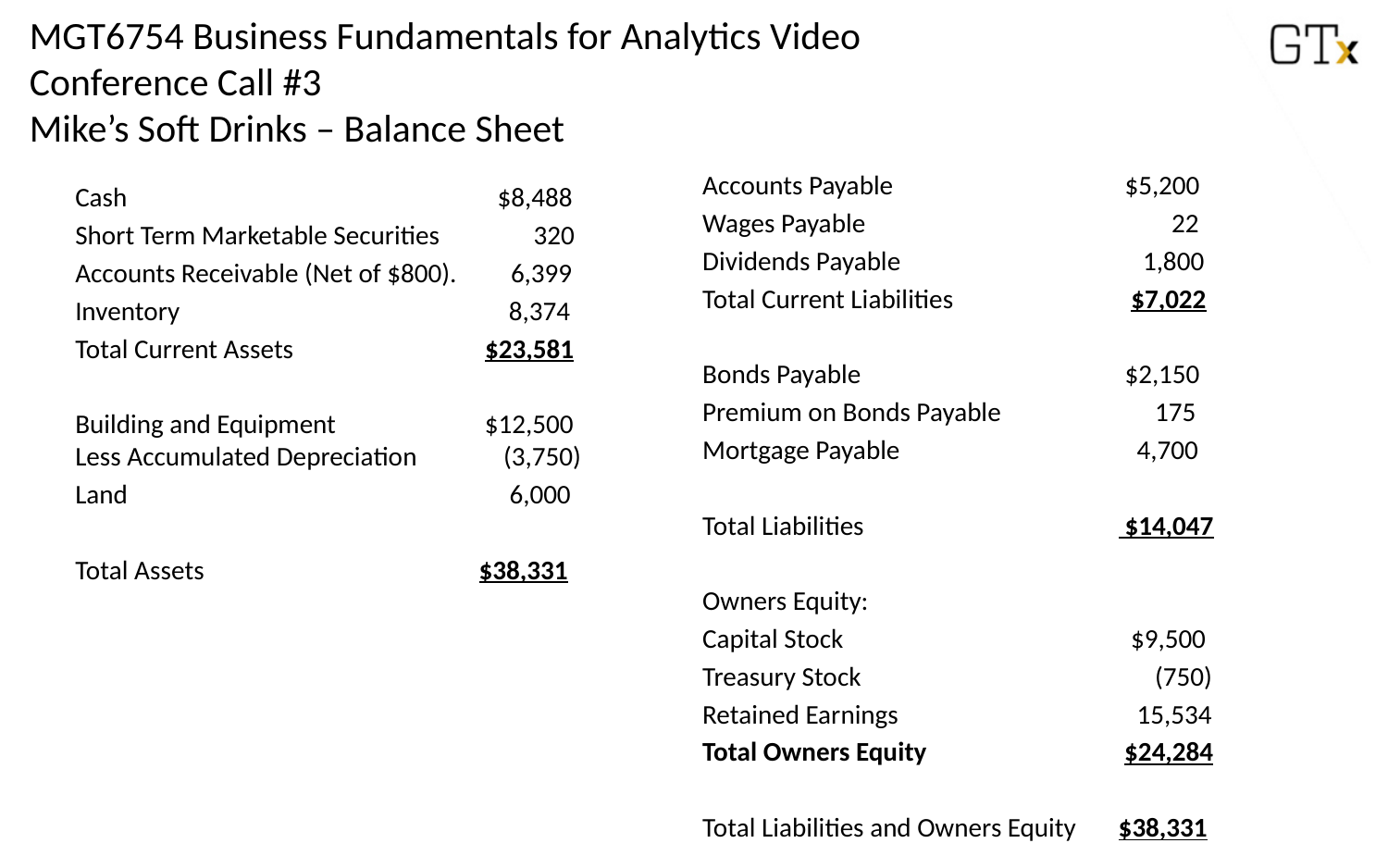

# MGT6754 Business Fundamentals for Analytics Video Conference Call #3 Mike’s Soft Drinks – Balance Sheet
Accounts Payable		 $5,200
Wages Payable                                                   22
Dividends Payable		    1,800
Total Current Liabilities		  $7,022

Bonds Payable		 $2,150
Premium on Bonds Payable	      175
Mortgage Payable		   4,700

Total Liabilities		 $14,047

Owners Equity:
Capital Stock		  $9,500
Treasury Stock		      (750)
Retained Earnings		   15,534
Total Owners Equity	                        $24,284

Total Liabilities and Owners Equity       $38,331
Cash			 $8,488
Short Term Marketable Securities 	       320
Accounts Receivable (Net of $800).         6,399
Inventory		                          8,374
Total Current Assets	                      $23,581

Building and Equipment	                      $12,500 Less Accumulated Depreciation	  (3,750)
Land			   6,000

Total Assets		                     $38,331